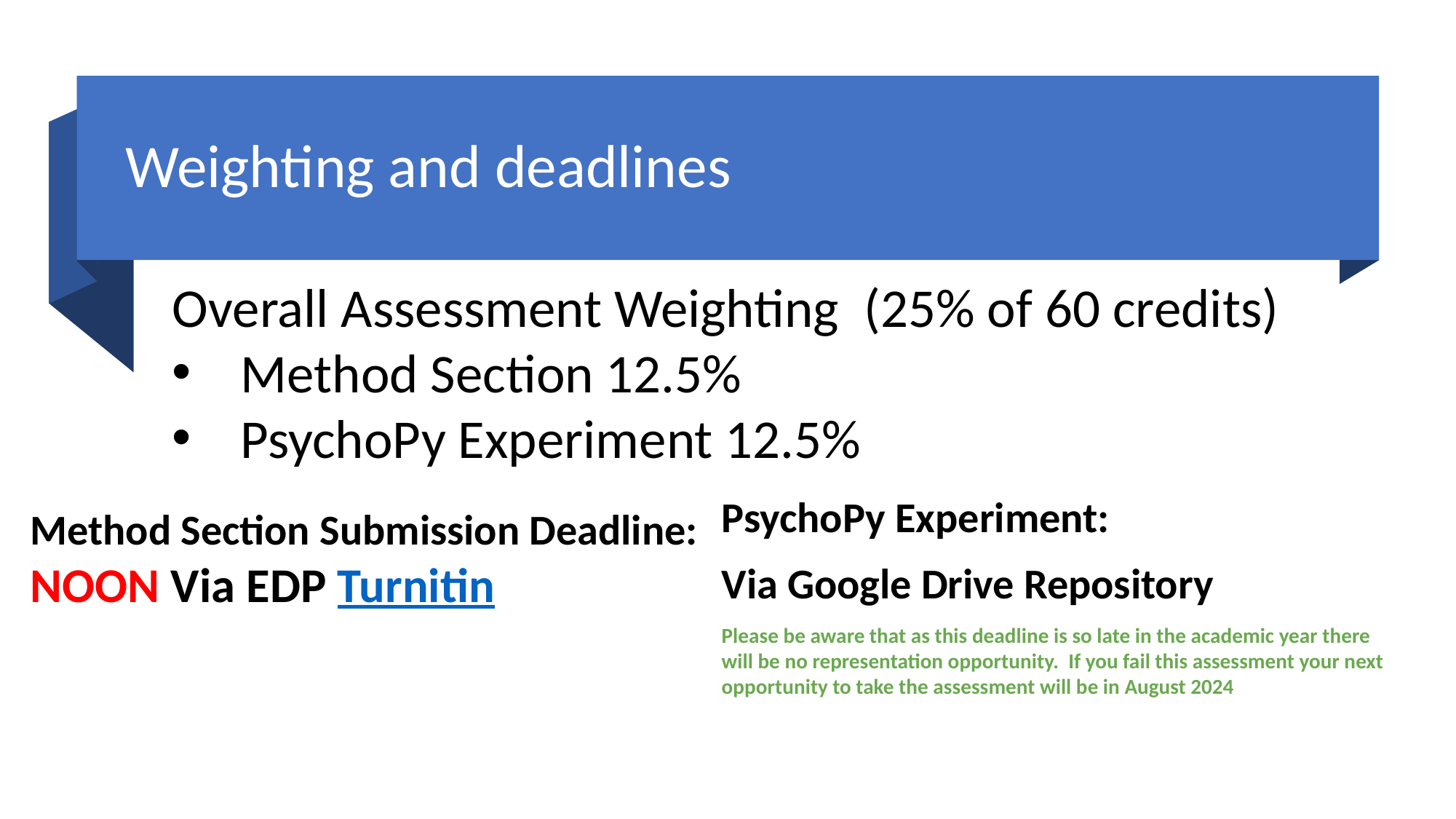

# Weighting and deadlines

Overall Assessment Weighting  (25% of 60 credits)
Method Section 12.5%
PsychoPy Experiment 12.5%
PsychoPy Experiment:
Via Google Drive Repository
Please be aware that as this deadline is so late in the academic year there will be no representation opportunity.  If you fail this assessment your next opportunity to take the assessment will be in August 2024
Method Section Submission Deadline:
NOON Via EDP Turnitin